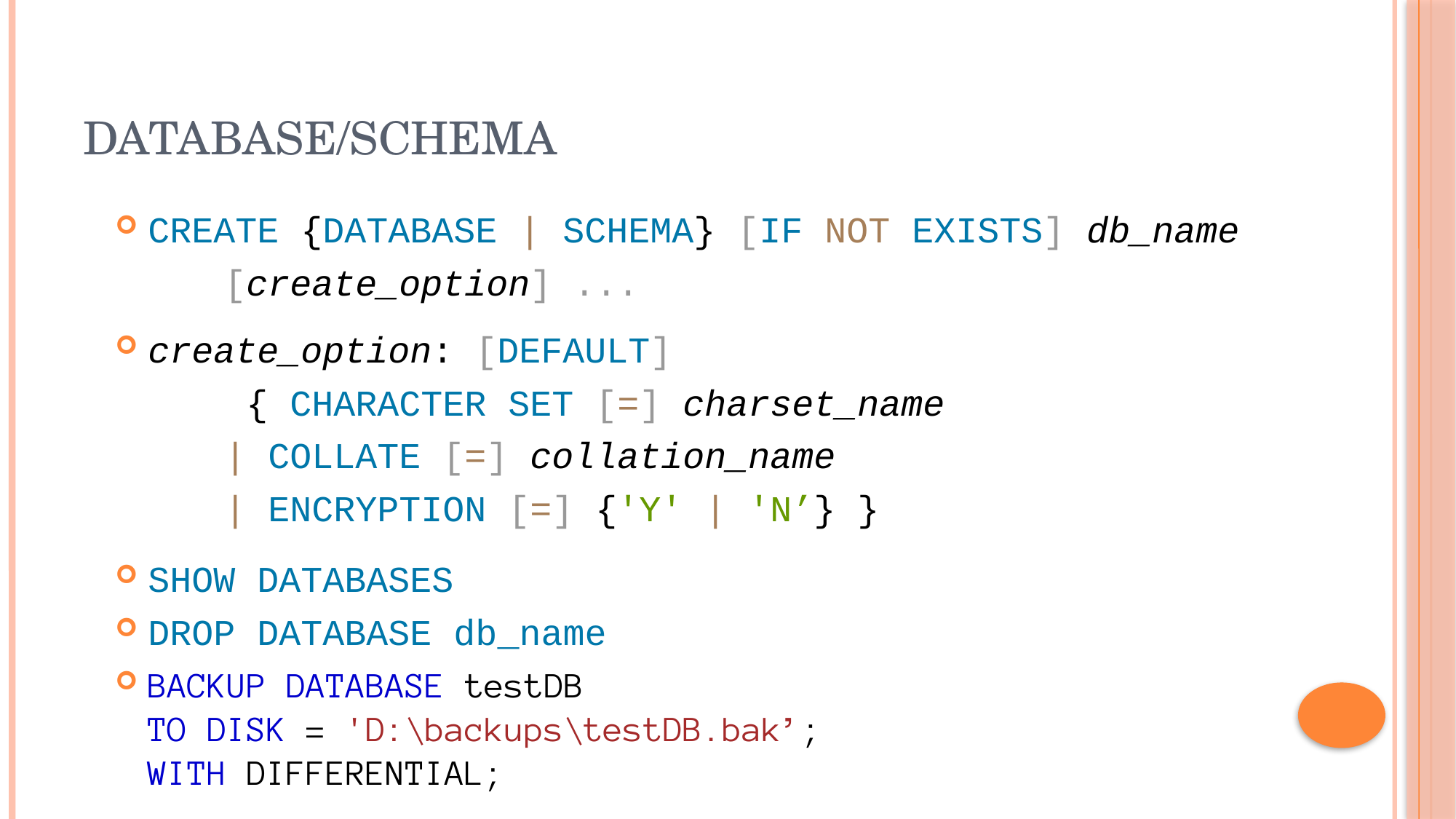

# DATABASE/SCHEMA
CREATE {DATABASE | SCHEMA} [IF NOT EXISTS] db_name
	[create_option] ...

create_option: [DEFAULT]
	 { CHARACTER SET [=] charset_name
	| COLLATE [=] collation_name
	| ENCRYPTION [=] {'Y' | 'N’} }

SHOW DATABASES
DROP DATABASE db_name
BACKUP DATABASE testDB
TO DISK = 'D:\backups\testDB.bak’;
WITH DIFFERENTIAL;